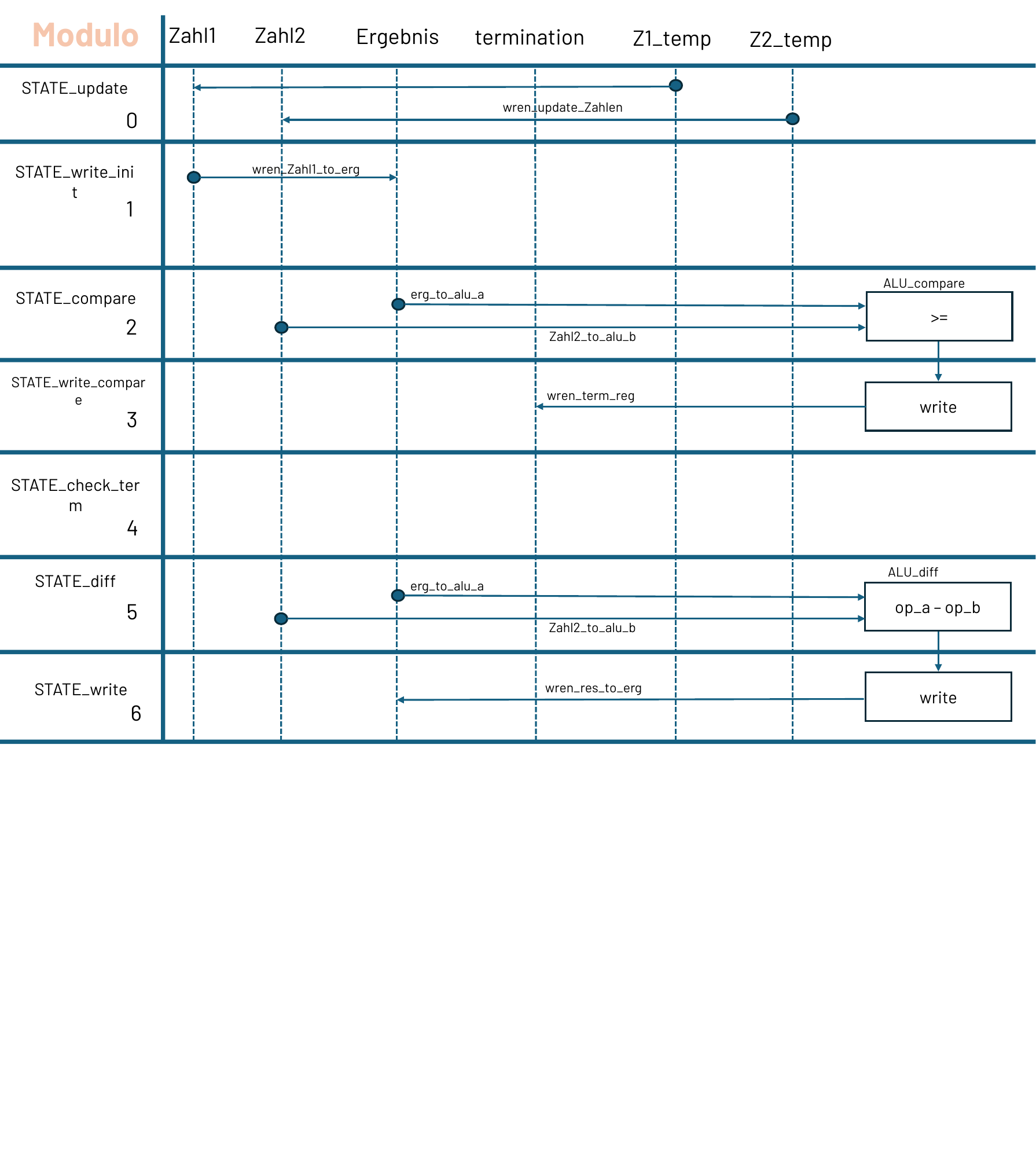

Modulo
Zahl1
Zahl2
Ergebnis
termination
Z1_temp
Z2_temp

STATE_update

wren_update_Zahlen
0

wren_Zahl1_to_erg
STATE_write_init

1

ALU_compare
STATE_compare
erg_to_alu_a
>=

2

Zahl2_to_alu_b

STATE_write_compare

write
wren_term_reg
3

STATE_check_term
4

ALU_diff
STATE_diff
erg_to_alu_a
op_a – op_b

5

Zahl2_to_alu_b

STATE_write
write
wren_res_to_erg
6